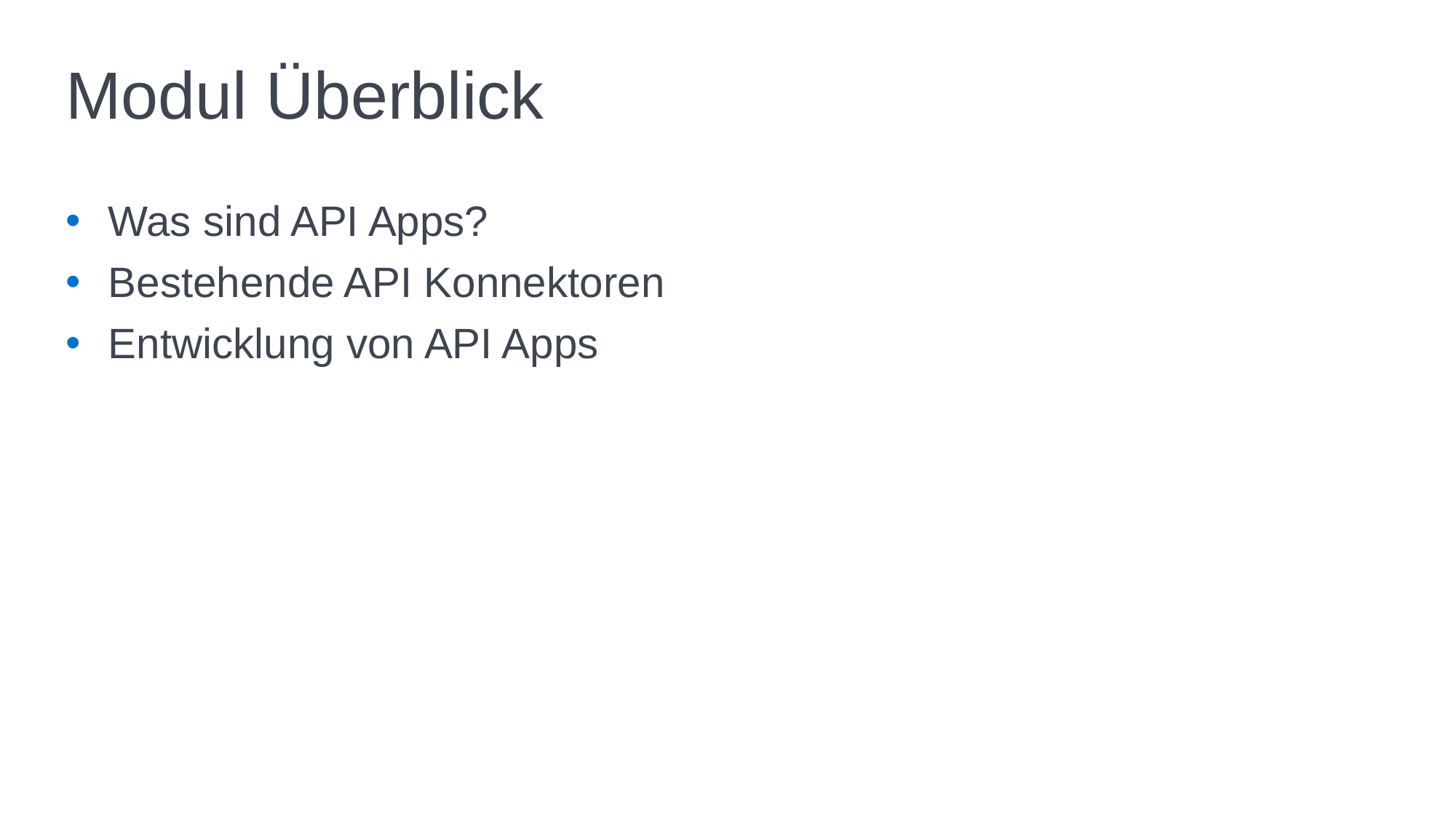

# Modul Überblick
Was sind API Apps?
Bestehende API Konnektoren
Entwicklung von API Apps